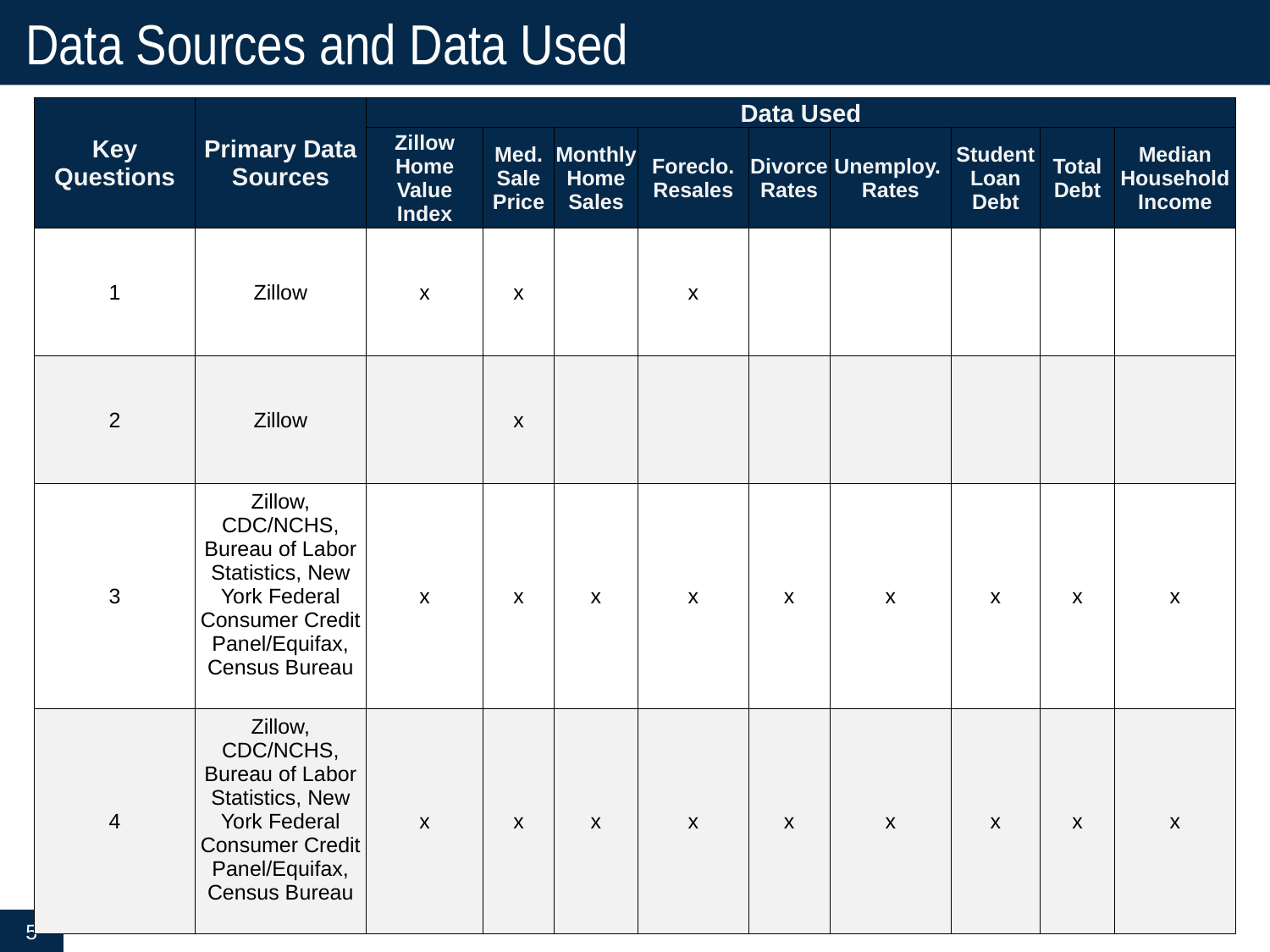

# Data Sources and Data Used
| Key Questions | Primary Data Sources | Data Used |  |  |  |  |  |  |  |  |
| --- | --- | --- | --- | --- | --- | --- | --- | --- | --- | --- |
|  |  | Zillow Home Value Index | Med. Sale Price | Monthly Home Sales | Foreclo. Resales | Divorce Rates | Unemploy. Rates | Student Loan Debt | Total Debt | Median Household Income |
| 1 | Zillow | x | x |  | x |  |  |  |  |  |
| 2 | Zillow |  | x |  |  |  |  |  |  |  |
| 3 | Zillow, CDC/NCHS, Bureau of Labor Statistics, New York Federal Consumer Credit Panel/Equifax, Census Bureau | x | x | x | x | x | x | x | x | x |
| 4 | Zillow, CDC/NCHS, Bureau of Labor Statistics, New York Federal Consumer Credit Panel/Equifax, Census Bureau | x | x | x | x | x | x | x | x | x |
5